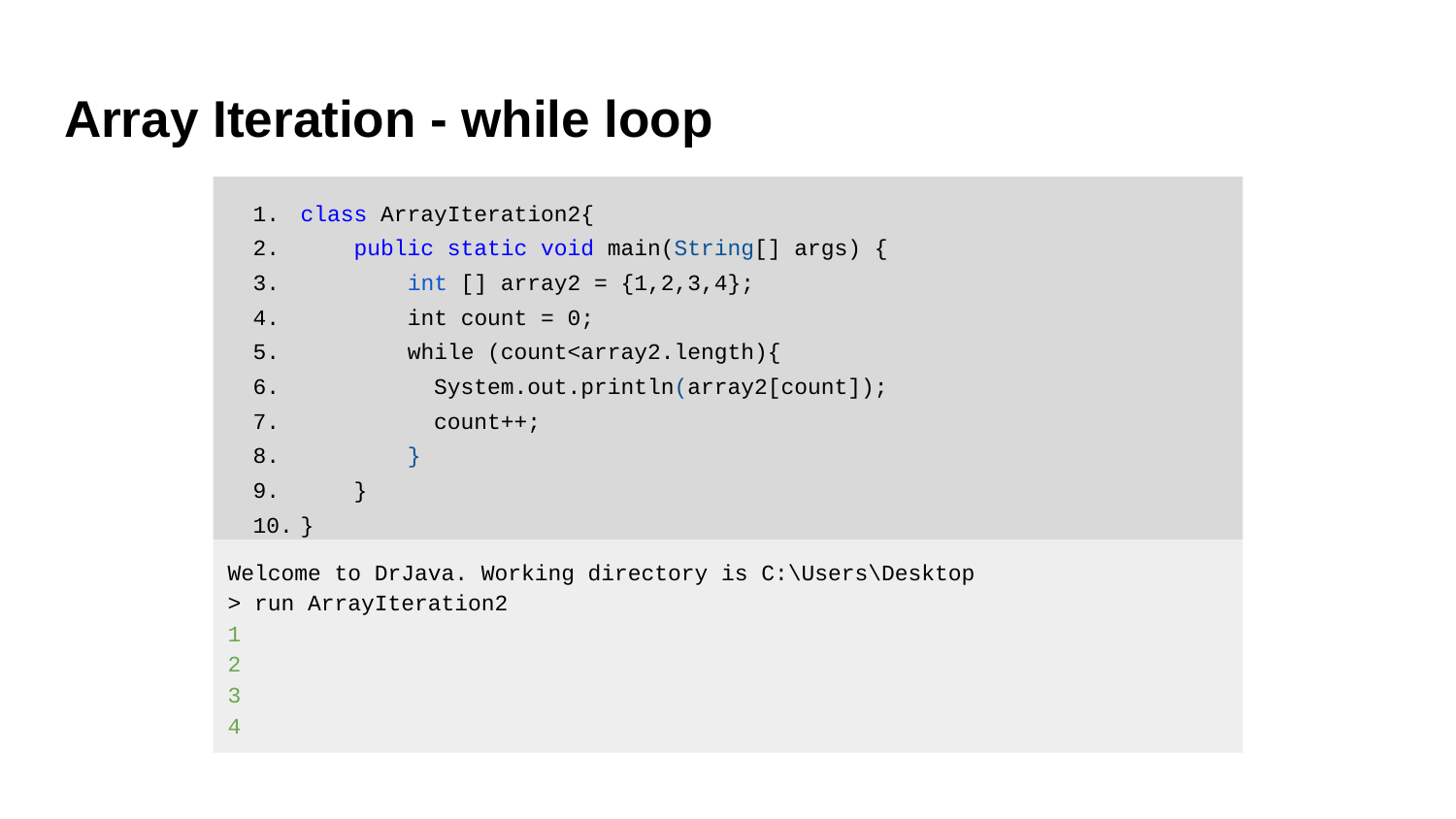

# Array Iteration - while loop
class ArrayIteration2{
    public static void main(String[] args) {
        int [] array2 = {1,2,3,4};
        int count = 0;
        while (count<array2.length){
          System.out.println(array2[count]);
          count++;
        }
    }
}
Welcome to DrJava. Working directory is C:\Users\Desktop
> run ArrayIteration2
1
2
3
4